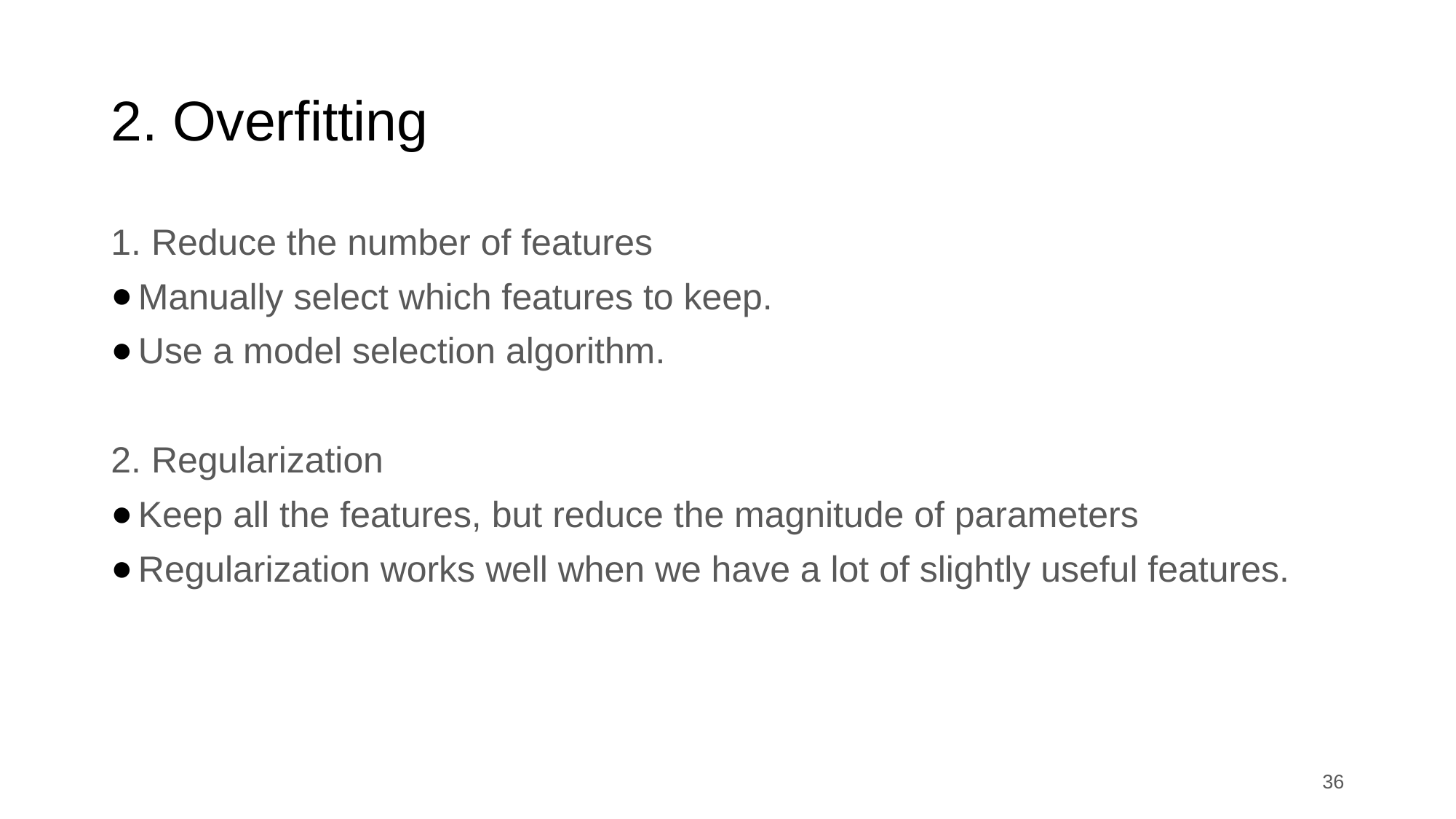

# 2. Overfitting
1. Reduce the number of features
Manually select which features to keep.
Use a model selection algorithm.

2. Regularization
Keep all the features, but reduce the magnitude of parameters
Regularization works well when we have a lot of slightly useful features.

36